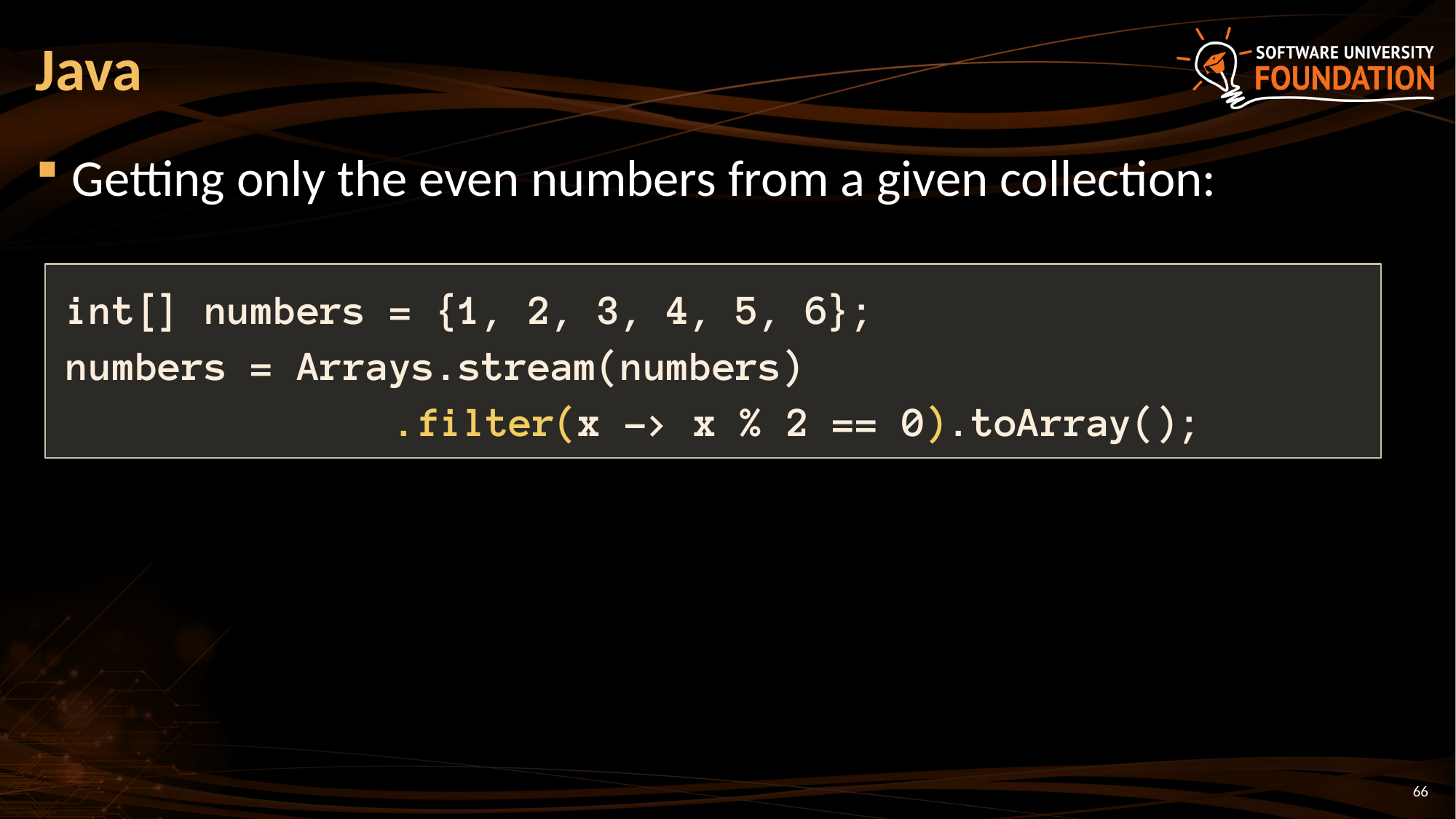

# Java
Getting only the even numbers from a given collection:
int[] numbers = {1, 2, 3, 4, 5, 6};
numbers = Arrays.stream(numbers)
			.filter(x -> x % 2 == 0).toArray();
66